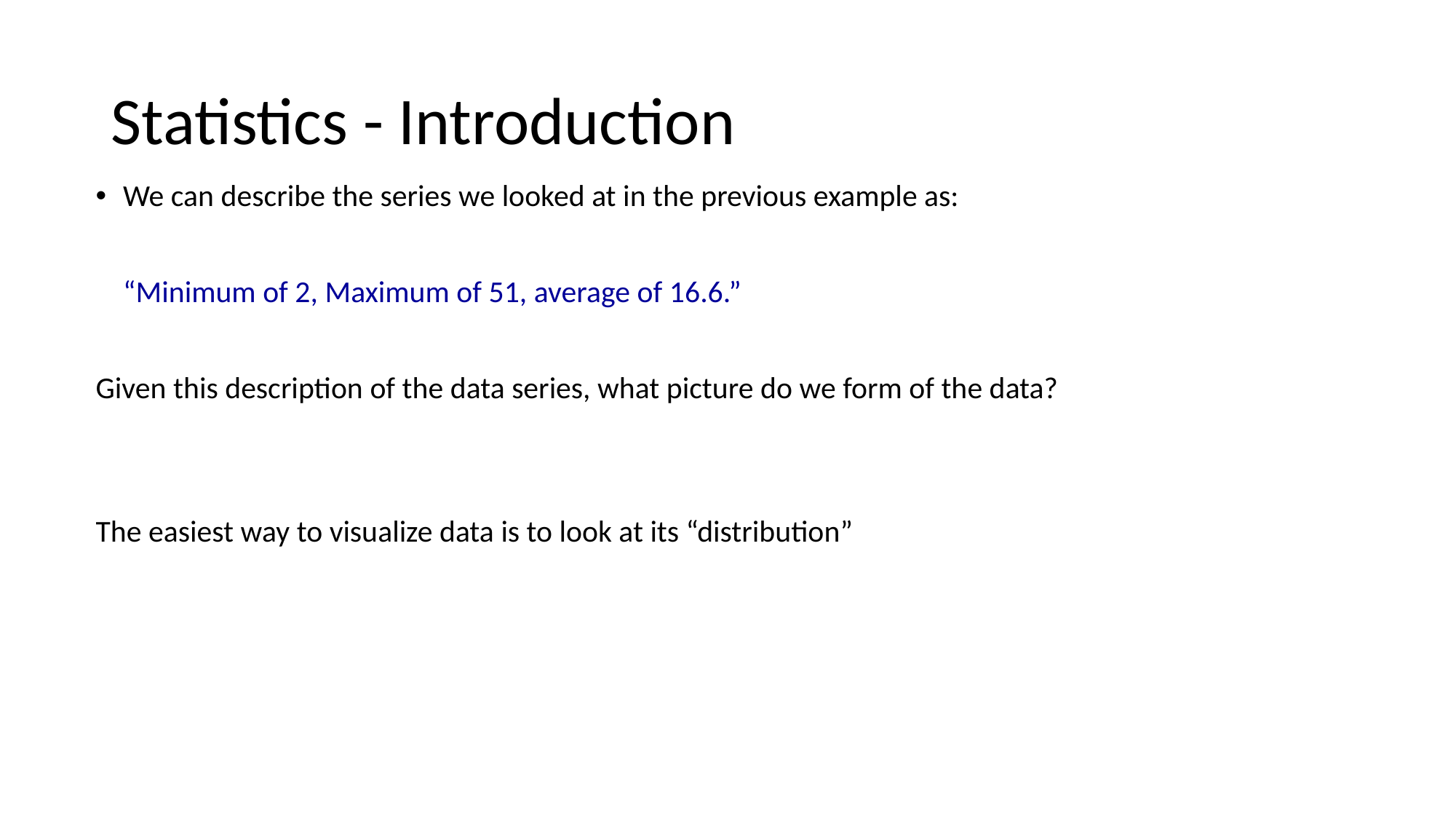

# Statistics - Introduction
We can describe the series we looked at in the previous example as:

	“Minimum of 2, Maximum of 51, average of 16.6.”

Given this description of the data series, what picture do we form of the data?

The easiest way to visualize data is to look at its “distribution”